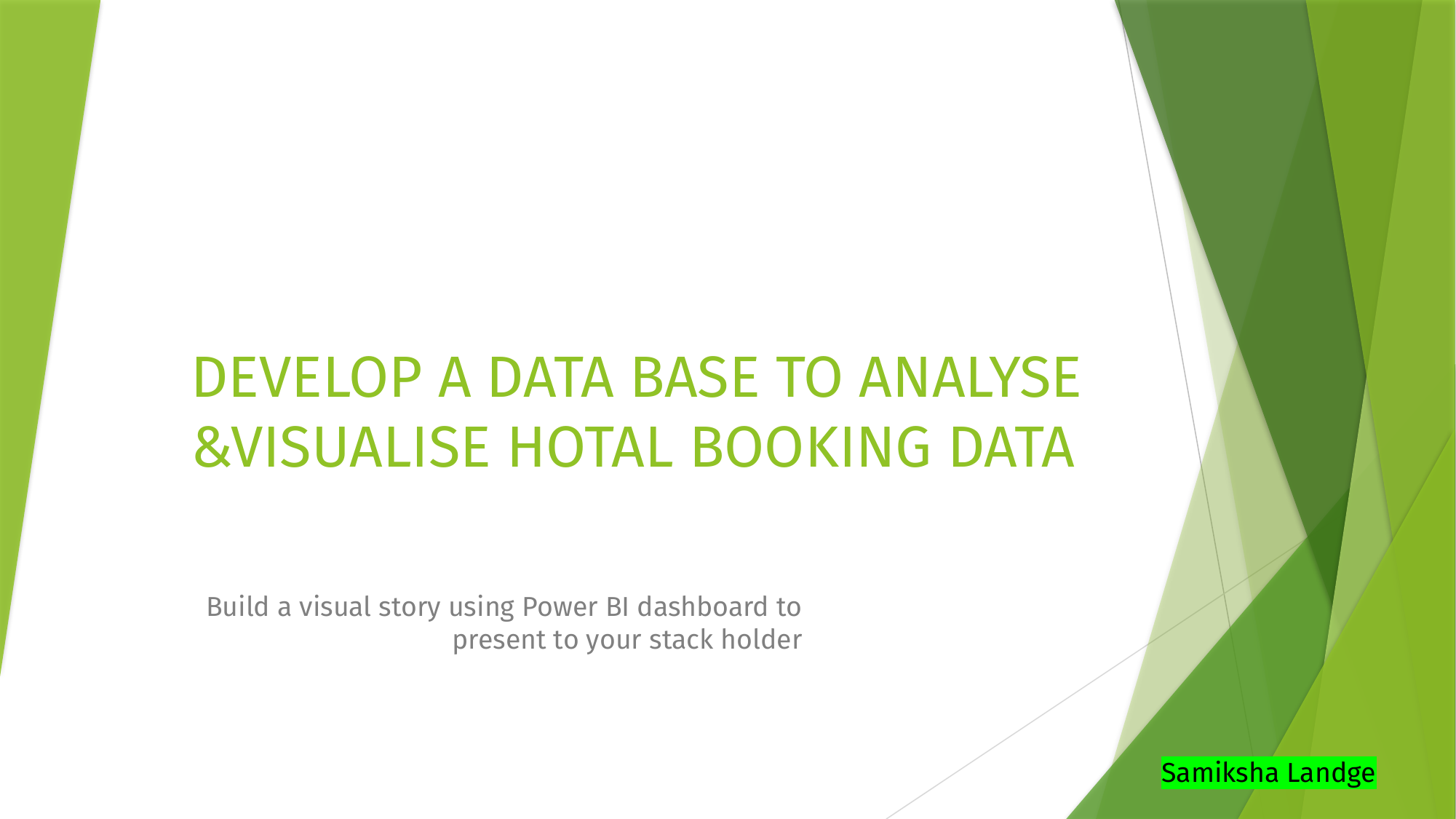

# DEVELOP A DATA BASE TO ANALYSE &VISUALISE HOTAL BOOKING DATA
Build a visual story using Power BI dashboard to present to your stack holder
Samiksha Landge